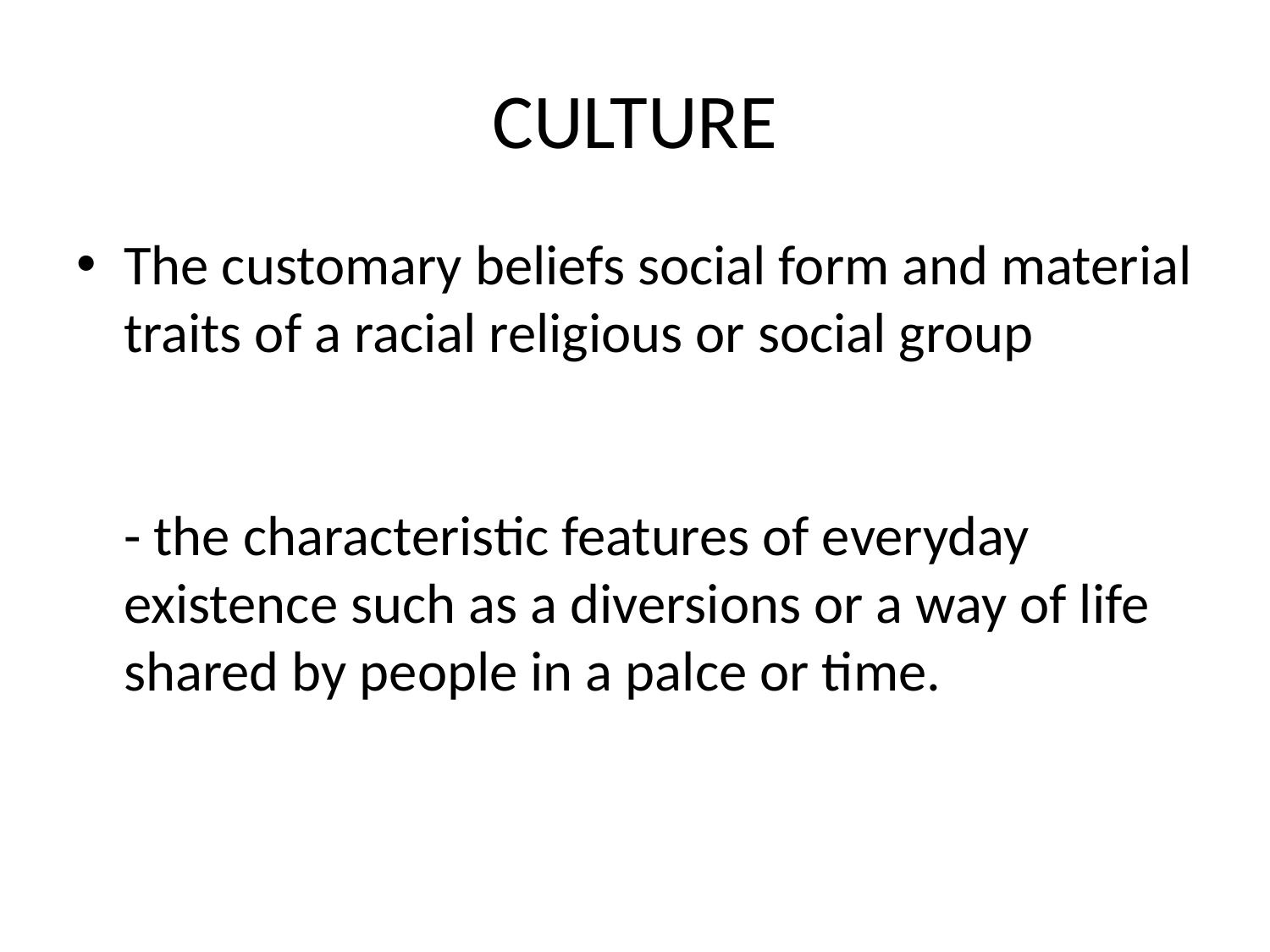

# CULTURE
The customary beliefs social form and material traits of a racial religious or social group
- the characteristic features of everyday existence such as a diversions or a way of life shared by people in a palce or time.